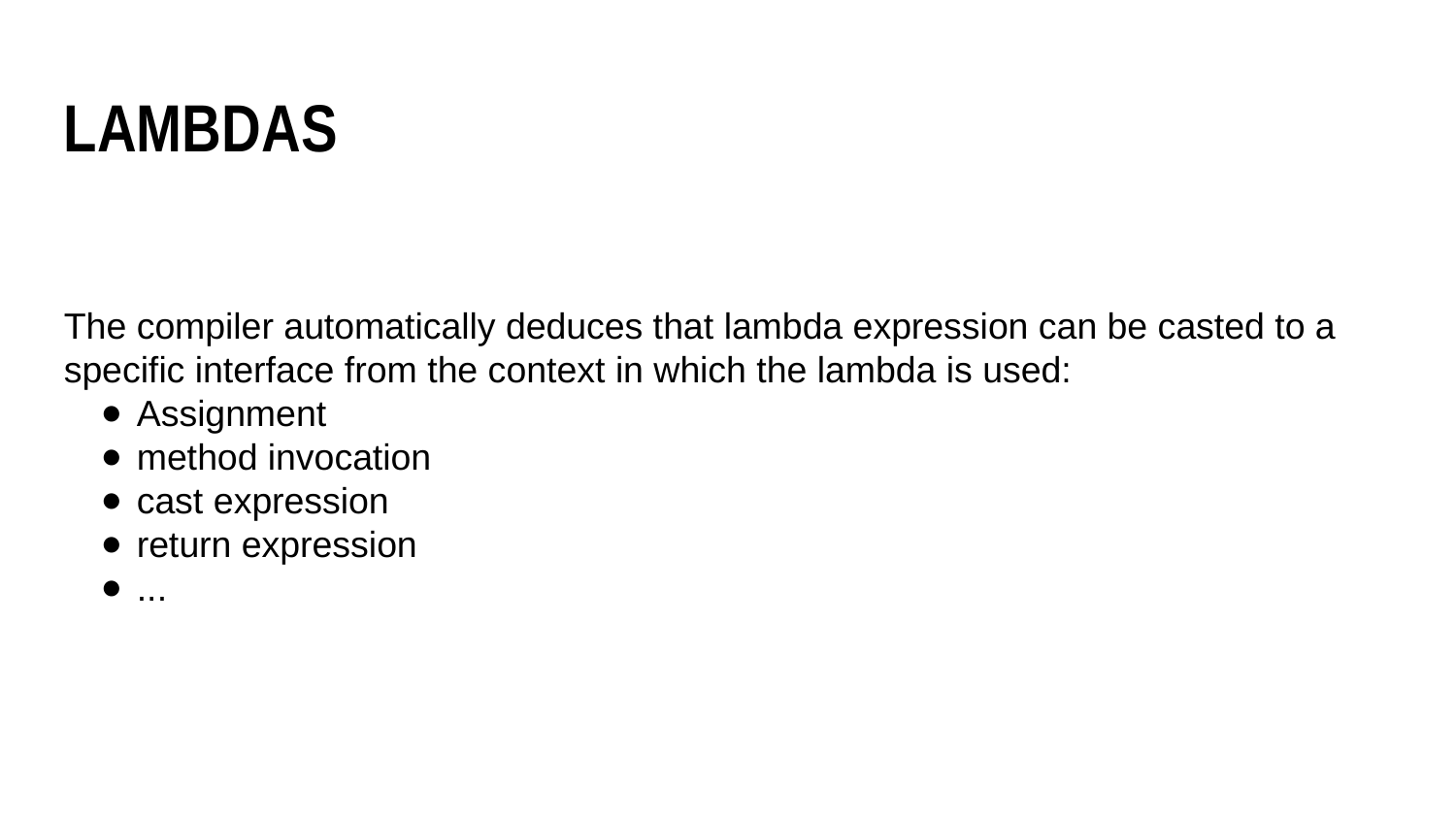

Lambdas
The compiler automatically deduces that lambda expression can be casted to a specific interface from the context in which the lambda is used:
Assignment
method invocation
cast expression
return expression
...